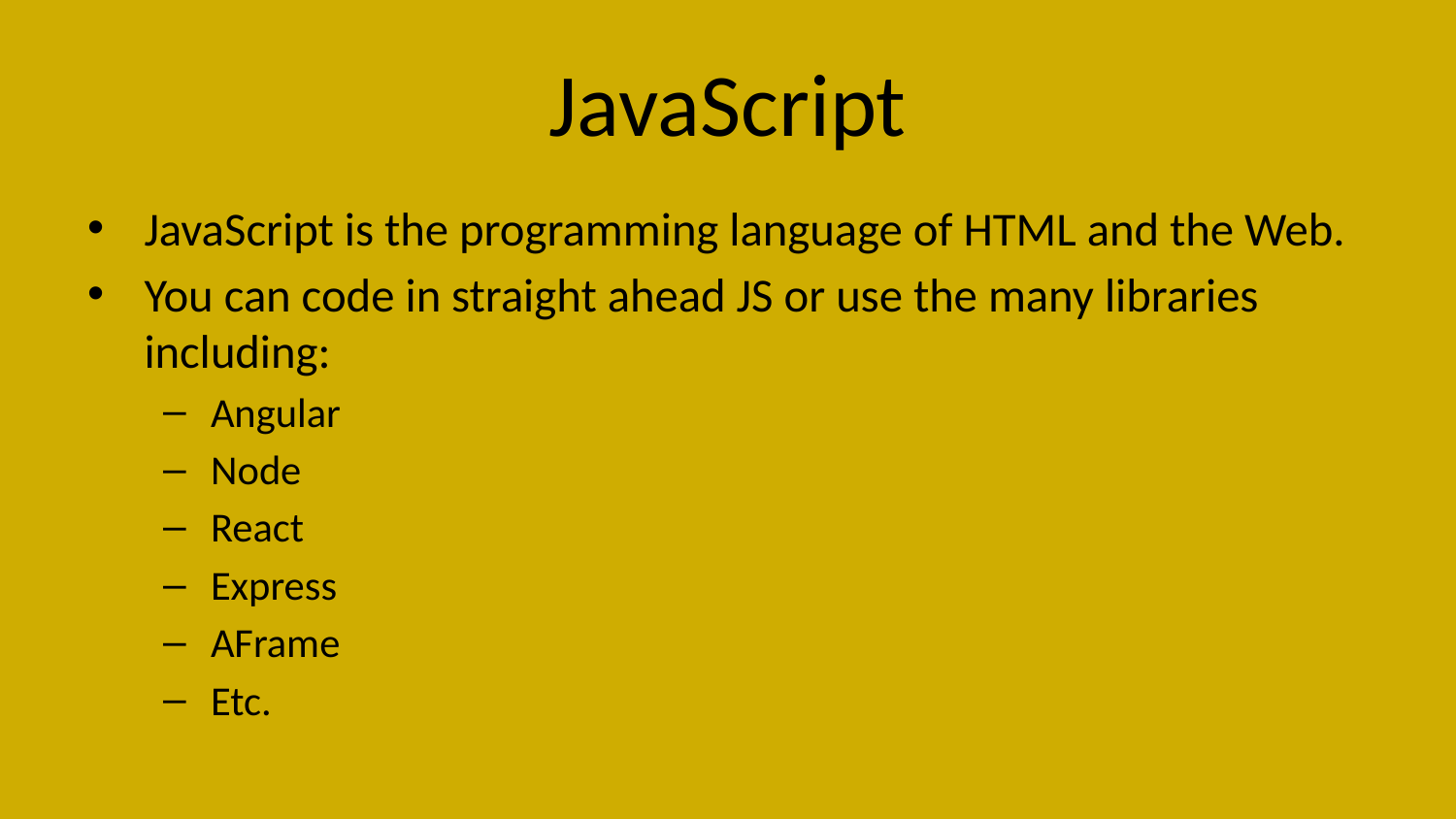

# JavaScript
JavaScript is the programming language of HTML and the Web.
You can code in straight ahead JS or use the many libraries including:
Angular
Node
React
Express
AFrame
Etc.